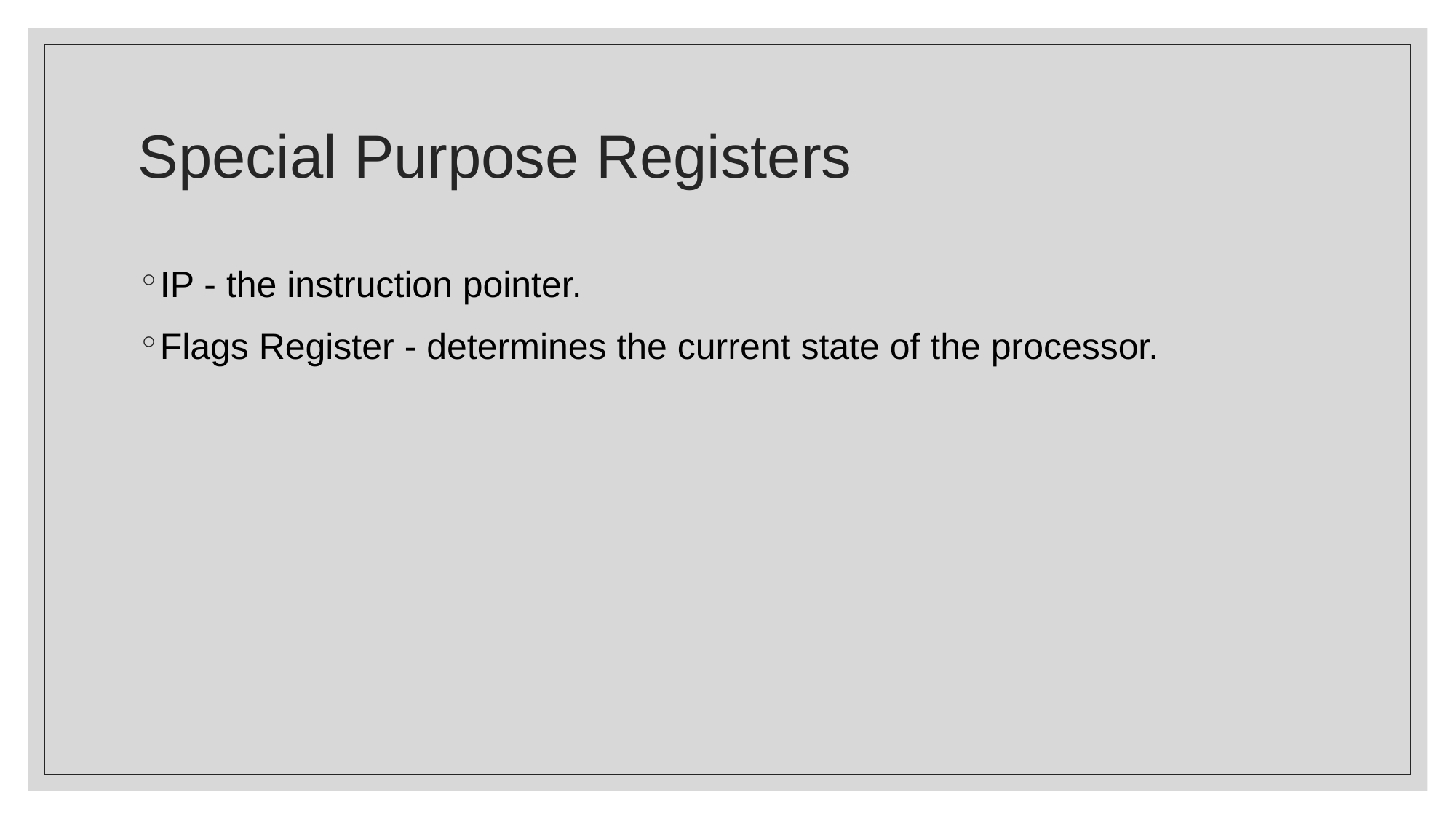

# Special Purpose Registers
IP - the instruction pointer.
Flags Register - determines the current state of the processor.